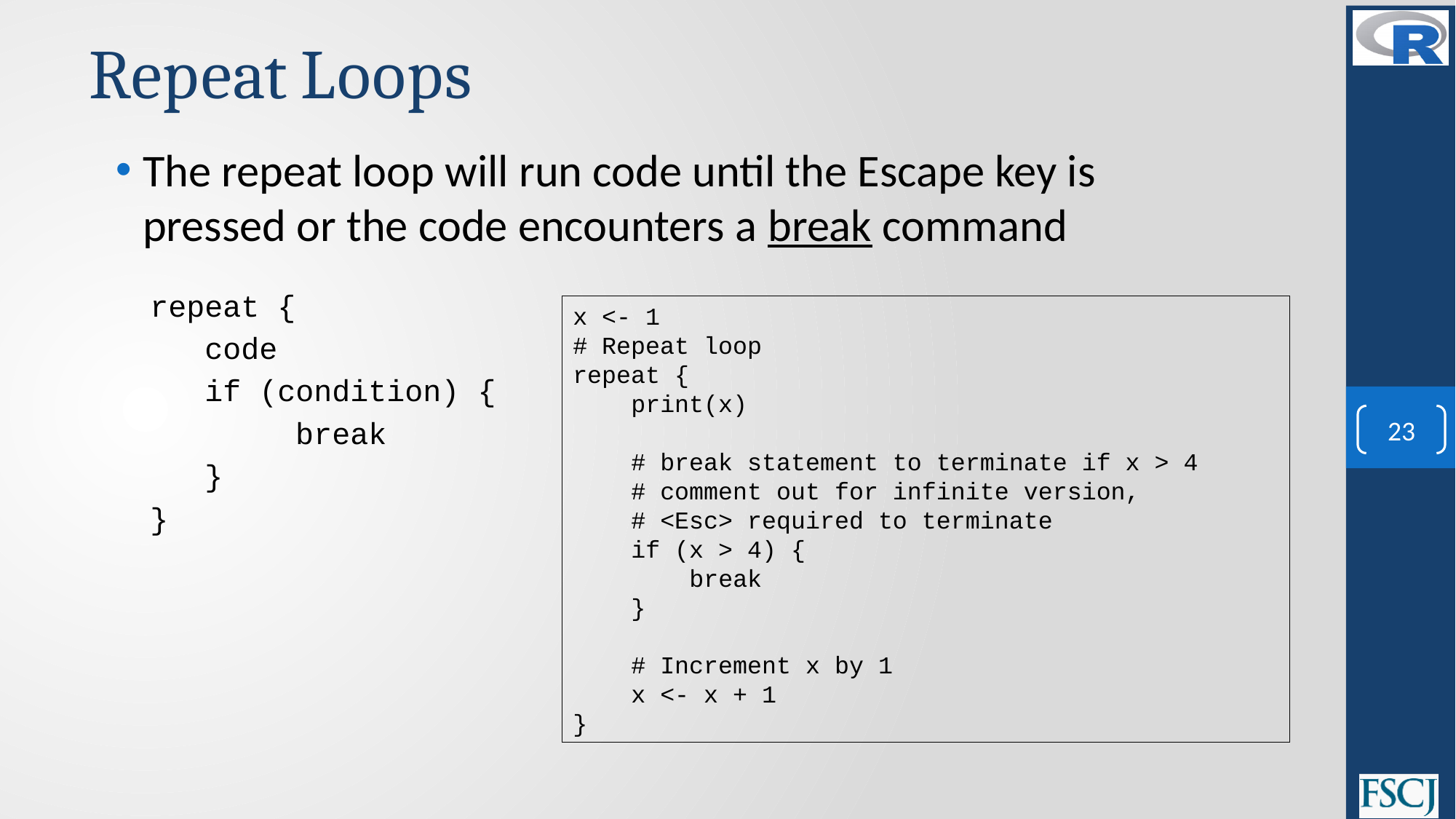

# Repeat Loops
The repeat loop will run code until the Escape key is pressed or the code encounters a break command

repeat {
   code
   if (condition) {
        break
   }
}
x <- 1
# Repeat loop
repeat {
    print(x)

    # break statement to terminate if x > 4
    # comment out for infinite version,
    # <Esc> required to terminate
    if (x > 4) {
        break
    }

    # Increment x by 1
    x <- x + 1
}
23